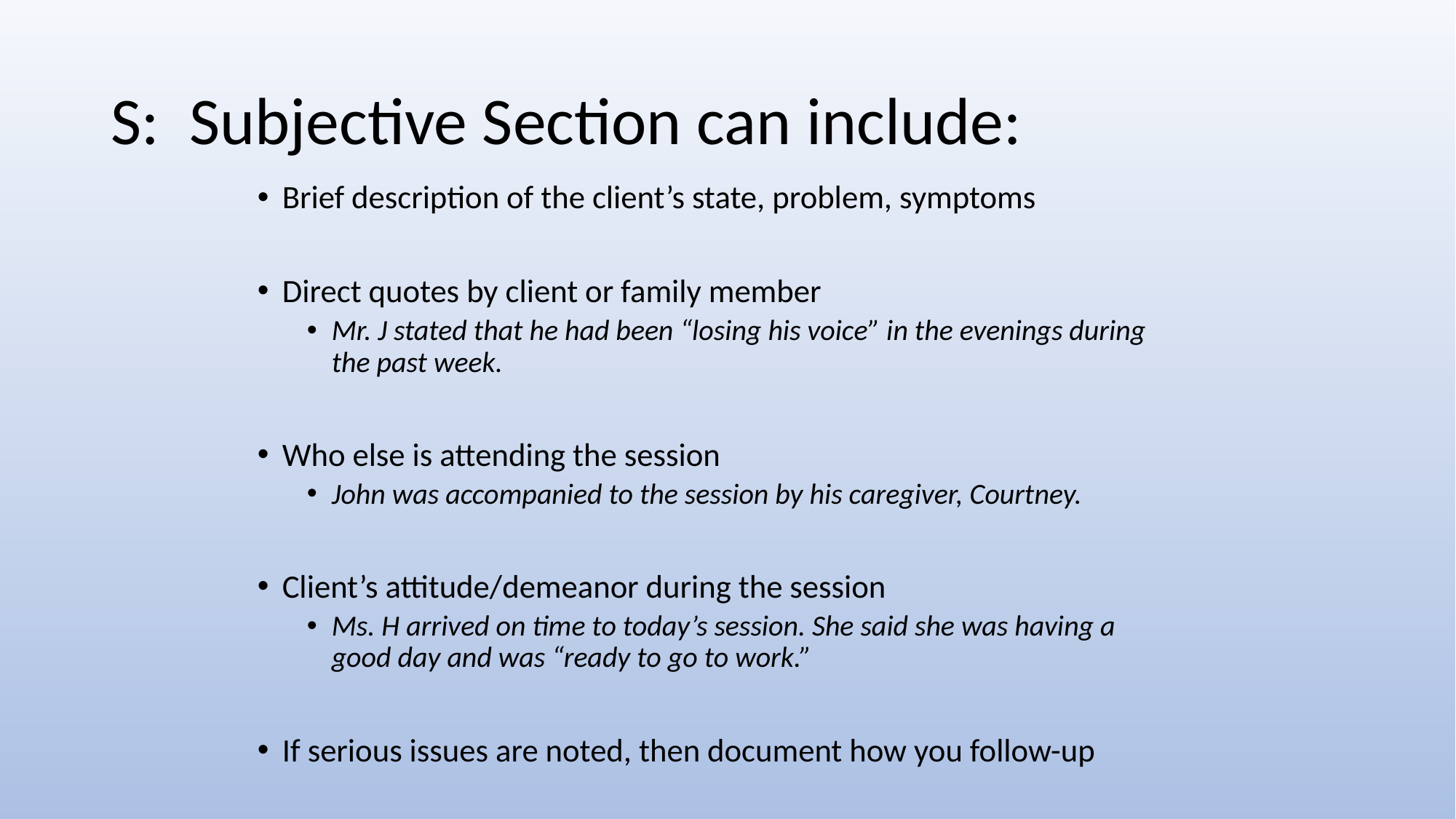

# S:  Subjective Section can include:
Brief description of the client’s state, problem, symptoms

Direct quotes by client or family member
Mr. J stated that he had been “losing his voice” in the evenings during the past week.

Who else is attending the session
John was accompanied to the session by his caregiver, Courtney.

Client’s attitude/demeanor during the session
Ms. H arrived on time to today’s session. She said she was having a good day and was “ready to go to work.”

If serious issues are noted, then document how you follow-up